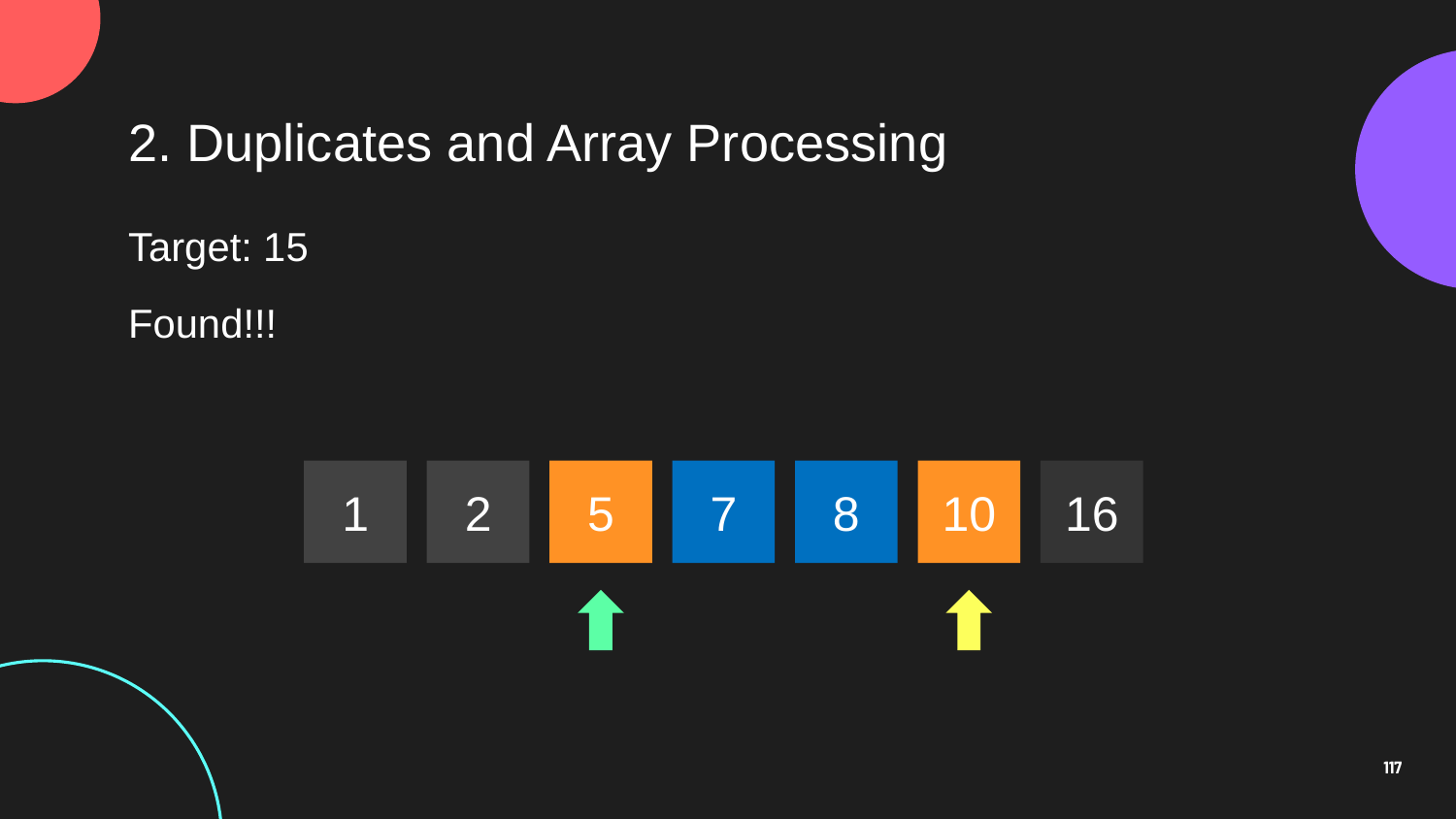

2. Duplicates and Array Processing

Target: 15
Found!!!
1
2
5
7
8
10
16

117